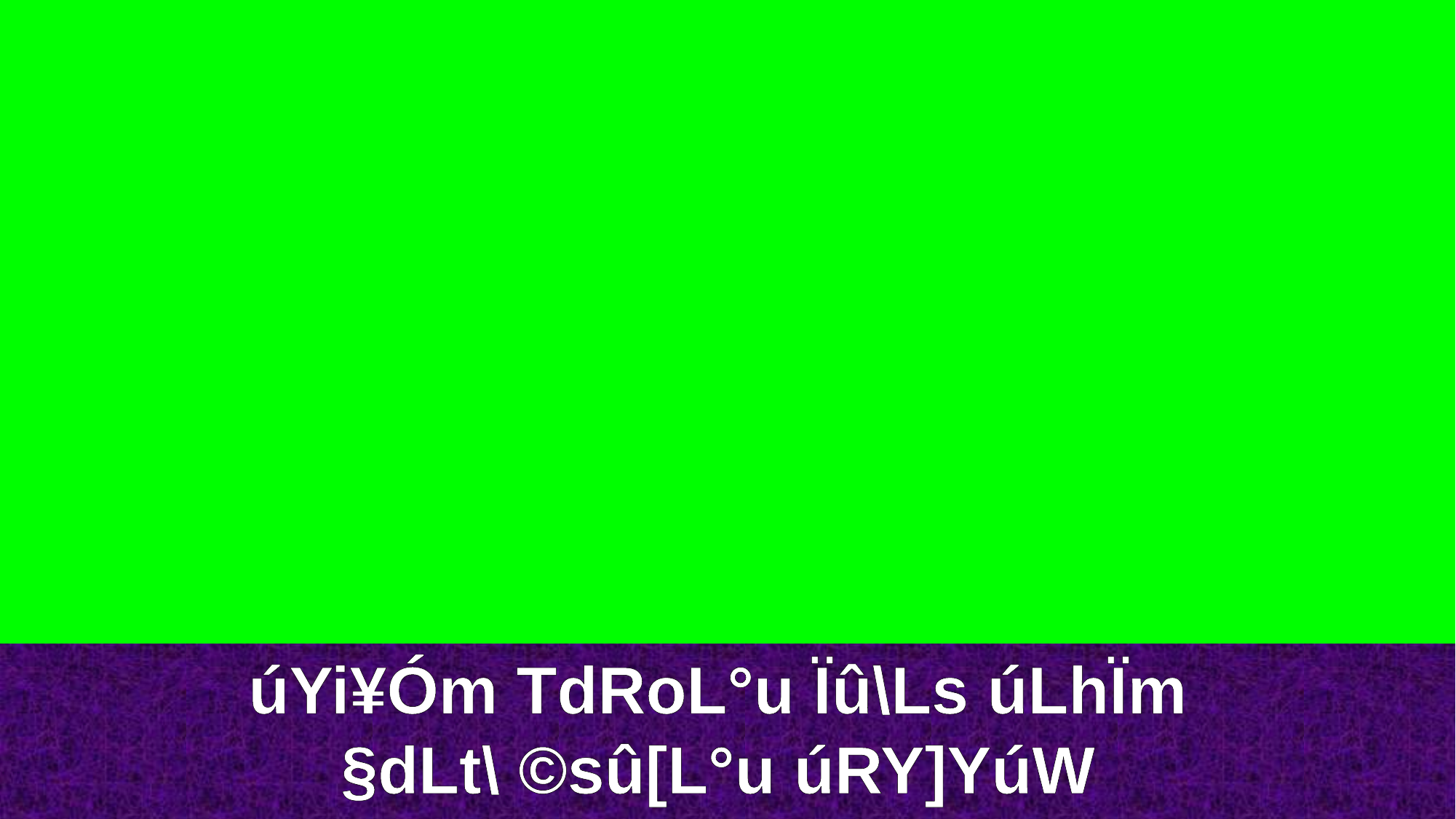

úYi¥Óm TdRoL°u Ïû\Ls úLhÏm
§dLt\ ©sû[L°u úRY]YúW